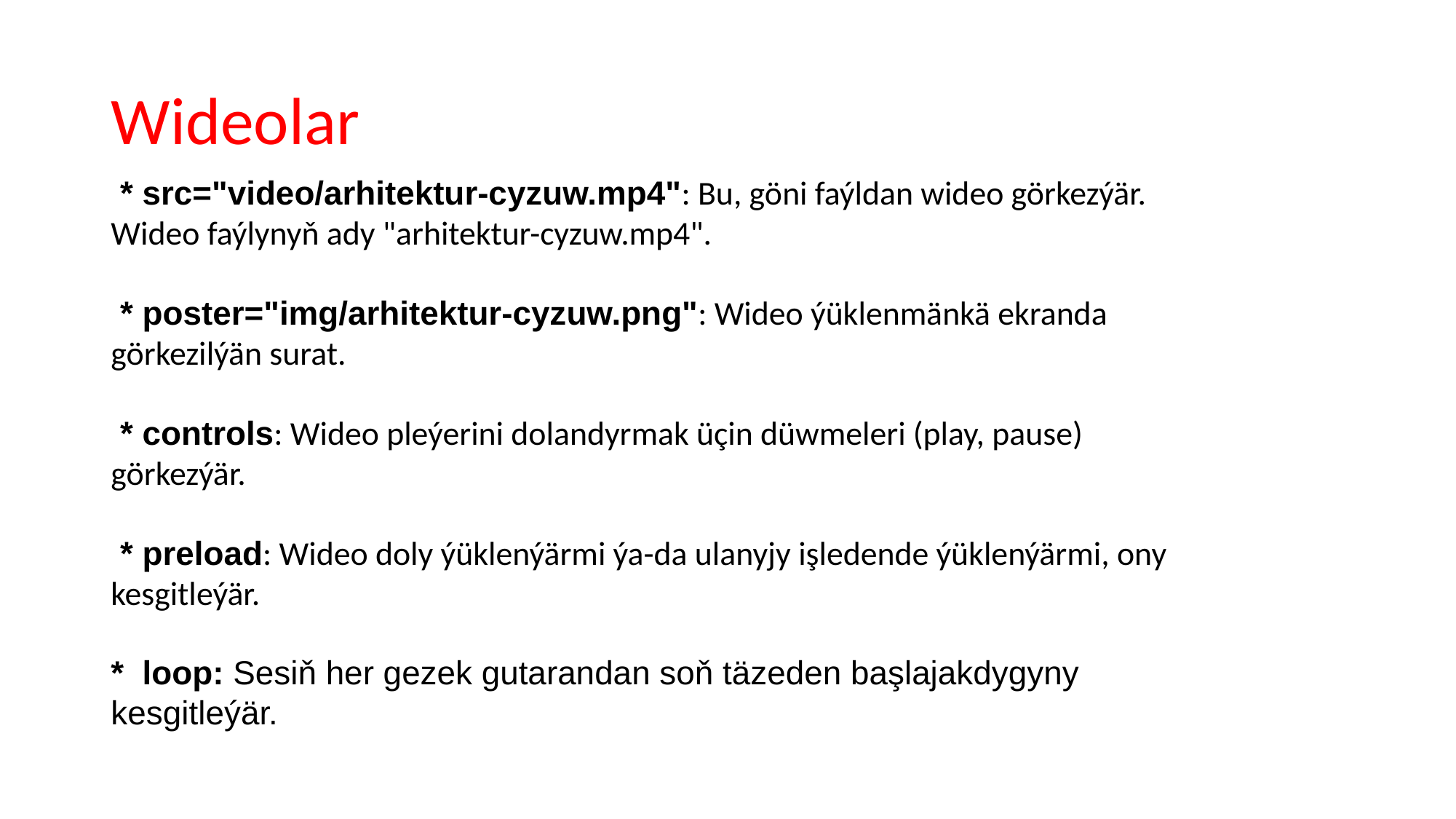

# Wideolar

 * src="video/arhitektur-cyzuw.mp4": Bu, göni faýldan wideo görkezýär. Wideo faýlynyň ady "arhitektur-cyzuw.mp4".

 * poster="img/arhitektur-cyzuw.png": Wideo ýüklenmänkä ekranda görkezilýän surat.

 * controls: Wideo pleýerini dolandyrmak üçin düwmeleri (play, pause) görkezýär.

 * preload: Wideo doly ýüklenýärmi ýa-da ulanyjy işledende ýüklenýärmi, ony kesgitleýär.

*  loop: Sesiň her gezek gutarandan soň täzeden başlajakdygyny kesgitleýär.